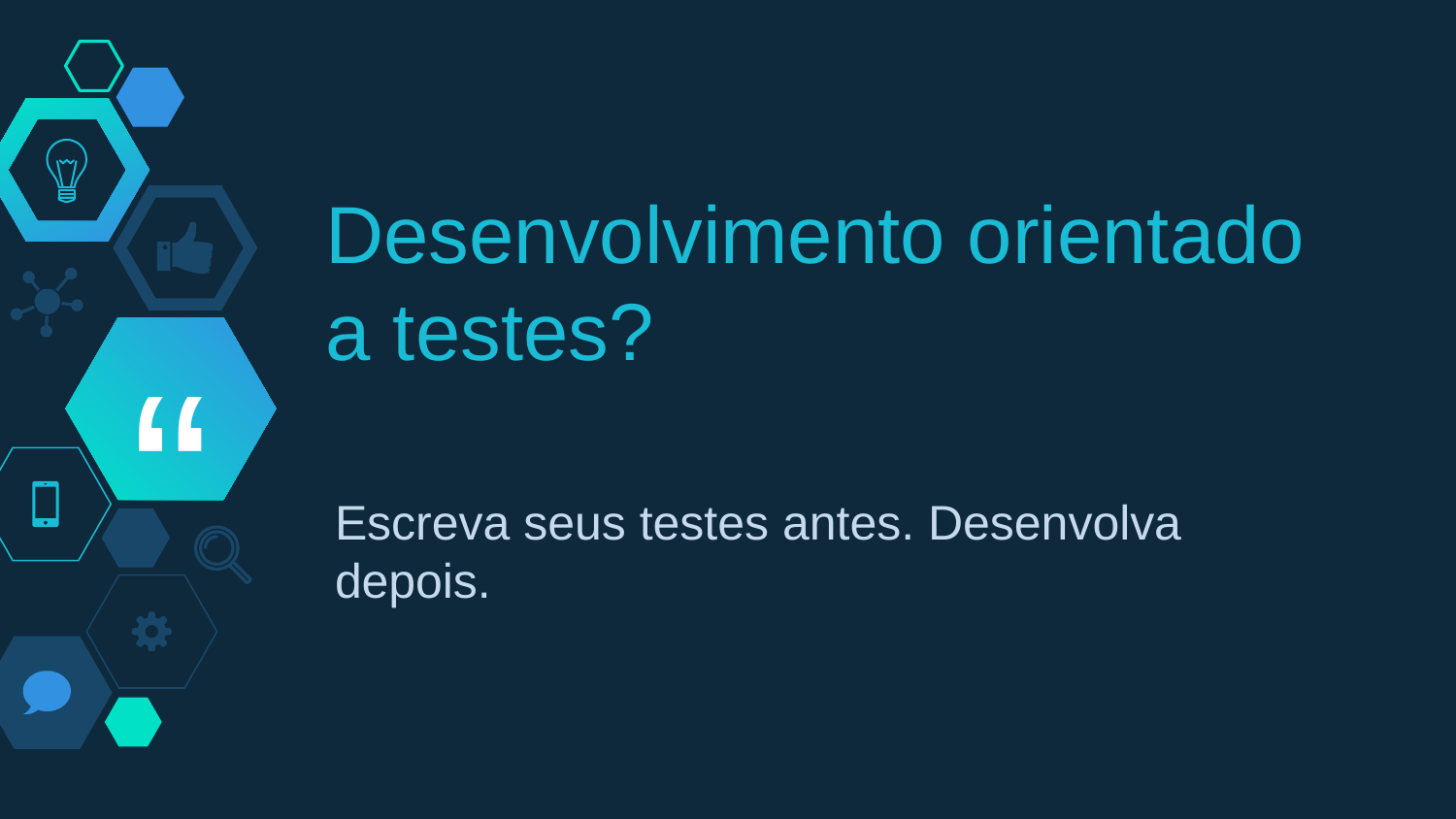

Desenvolvimento orientado a testes?
Escreva seus testes antes. Desenvolva depois.